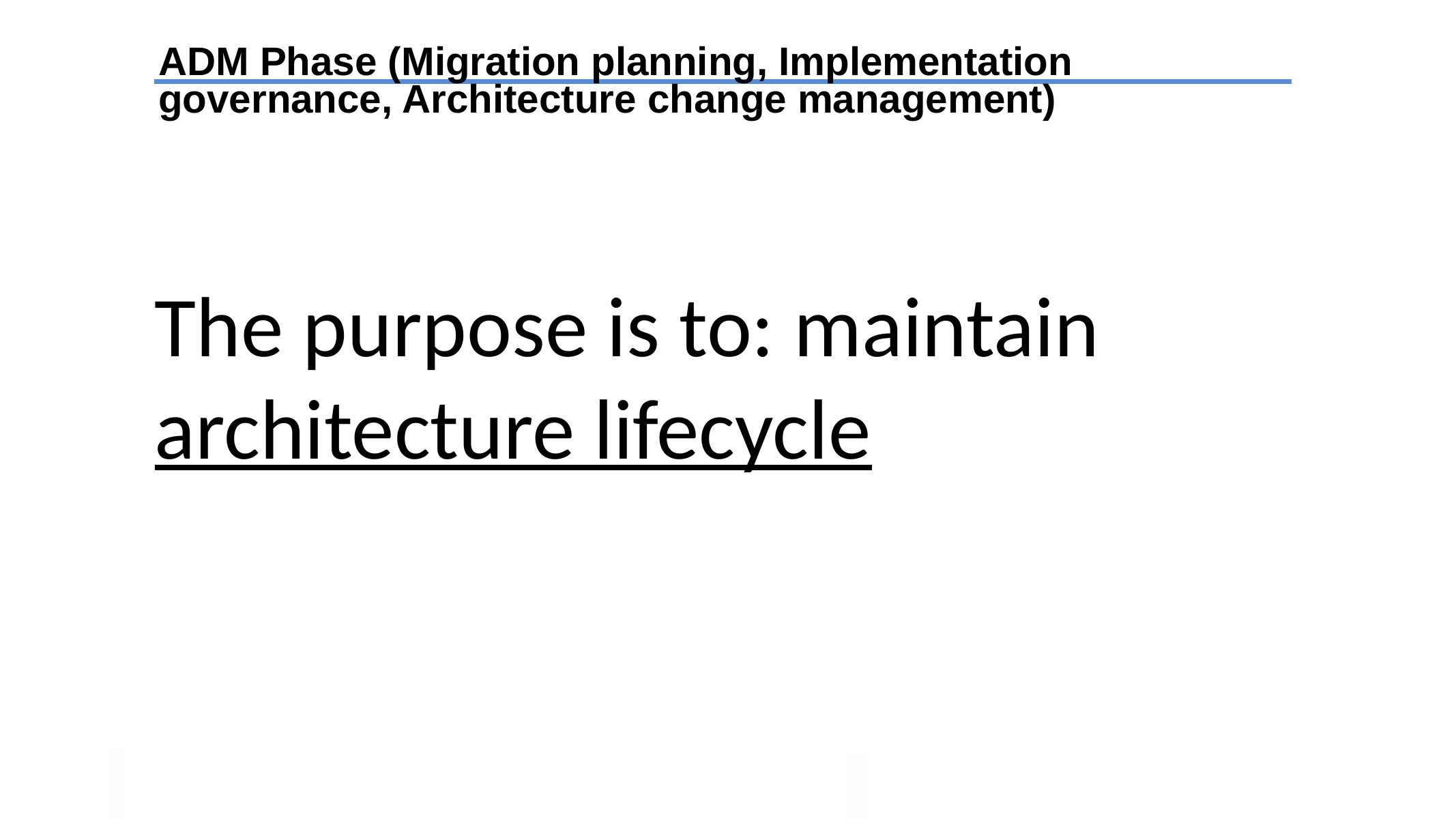

ADM Phase (Migration planning, Implementation governance, Architecture change management)

The purpose is to: maintain architecture lifecycle
TEXT
TEXT